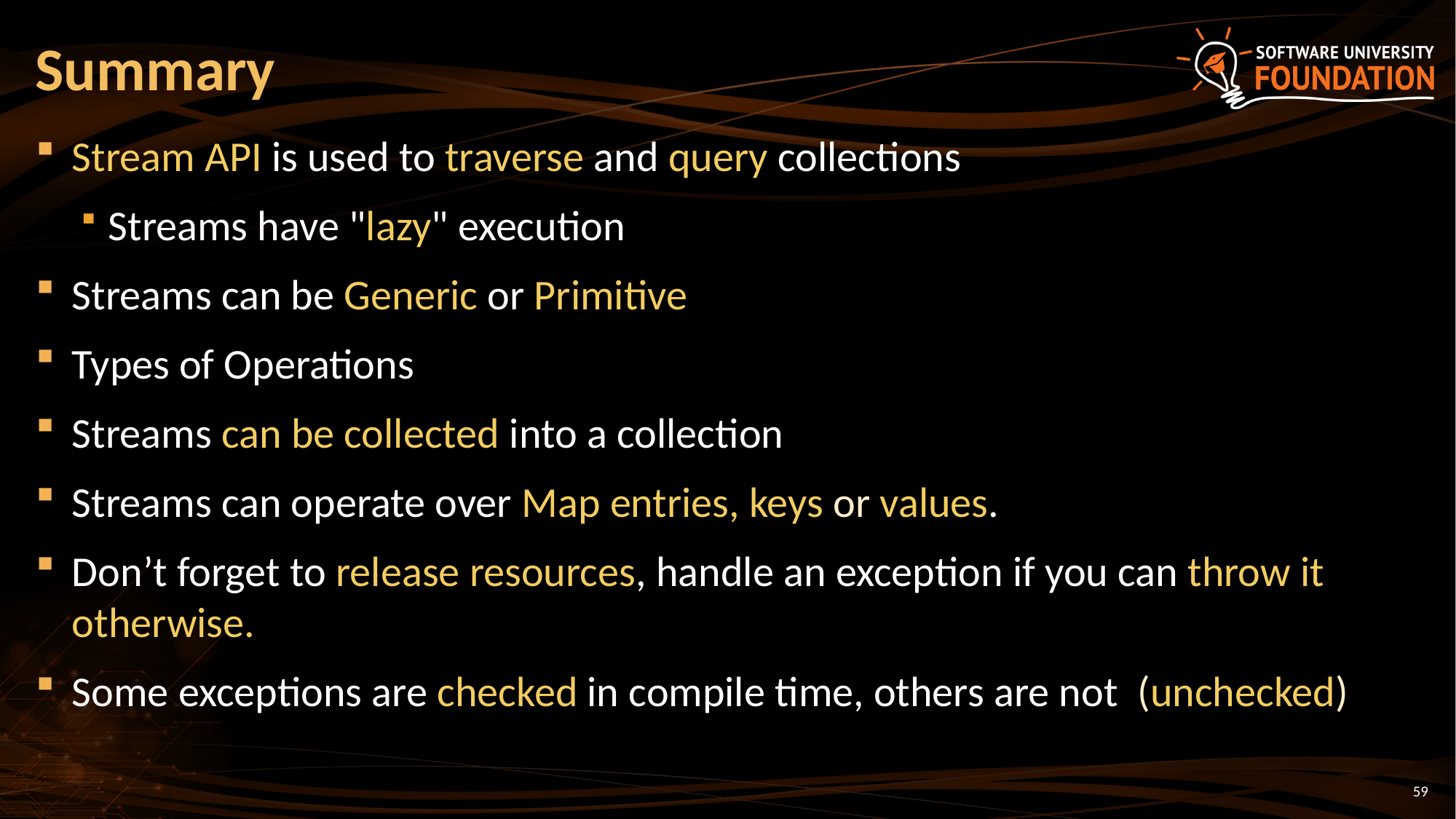

# Summary
Stream API is used to traverse and query collections
Streams have "lazy" execution
Streams can be Generic or Primitive
Types of Operations
Streams can be collected into a collection
Streams can operate over Map entries, keys or values.
Don’t forget to release resources, handle an exception if you can throw it otherwise.
Some exceptions are checked in compile time, others are not  (unchecked)

59